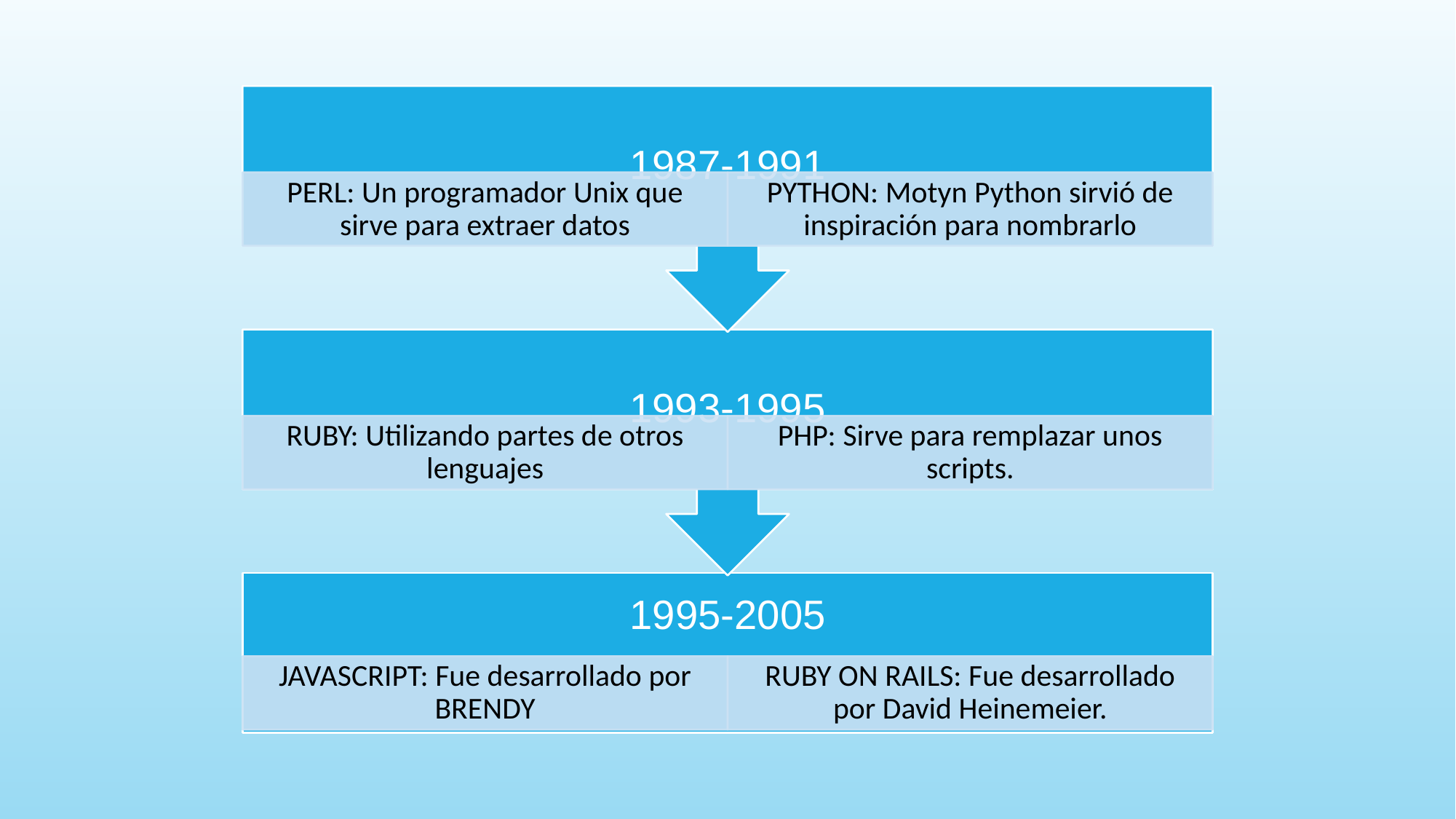

1995-2005
JAVASCRIPT: Fue desarrollado por BRENDY
RUBY ON RAILS: Fue desarrollado por David Heinemeier.
1993-1995
RUBY: Utilizando partes de otros lenguajes
PHP: Sirve para remplazar unos scripts.
1987-1991
PERL: Un programador Unix que sirve para extraer datos
PYTHON: Motyn Python sirvió de inspiración para nombrarlo